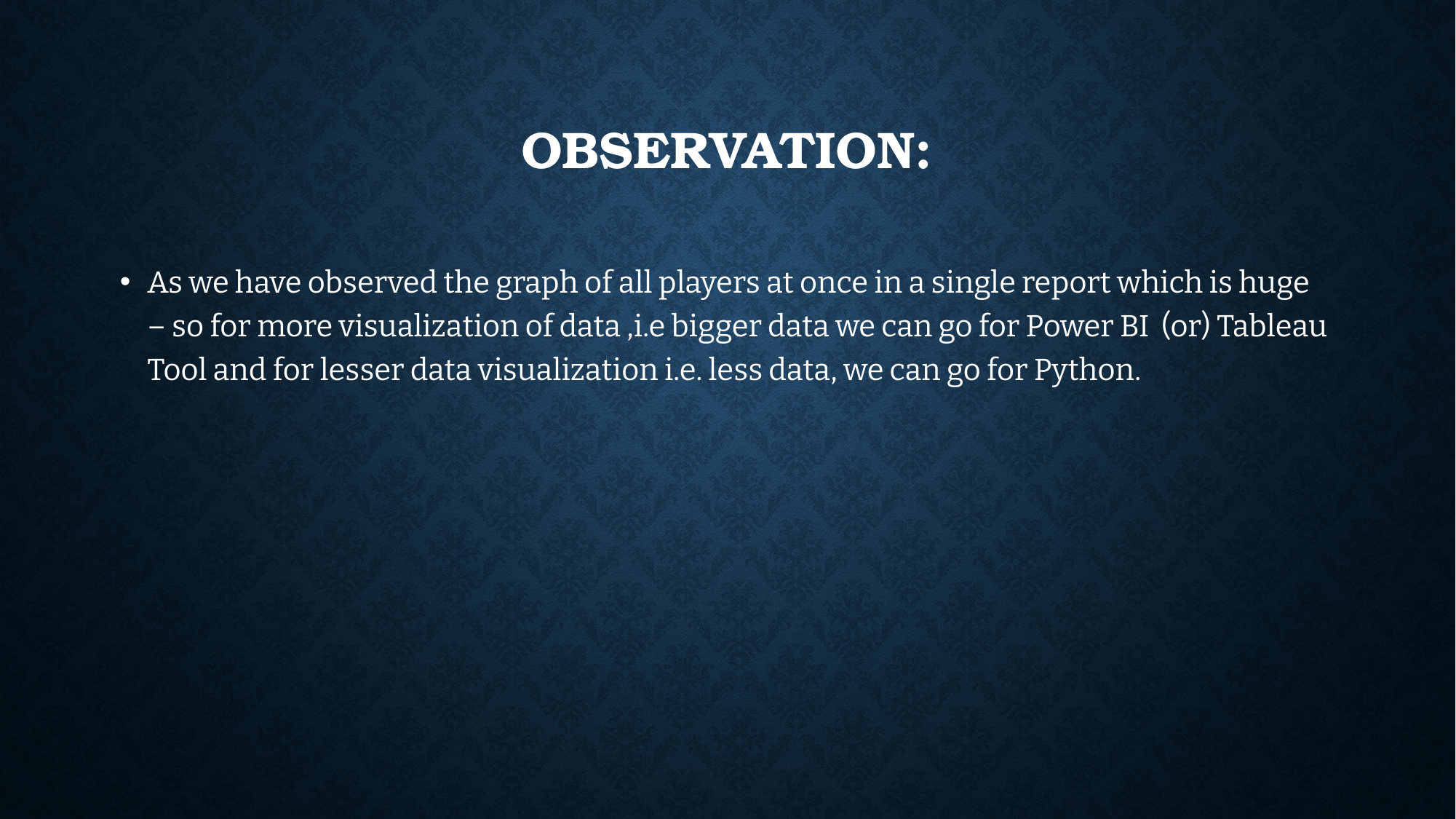

# OBSERVATION:
As we have observed the graph of all players at once in a single report which is huge – so for more visualization of data ,i.e bigger data we can go for Power BI  (or) Tableau Tool and for lesser data visualization i.e. less data, we can go for Python.